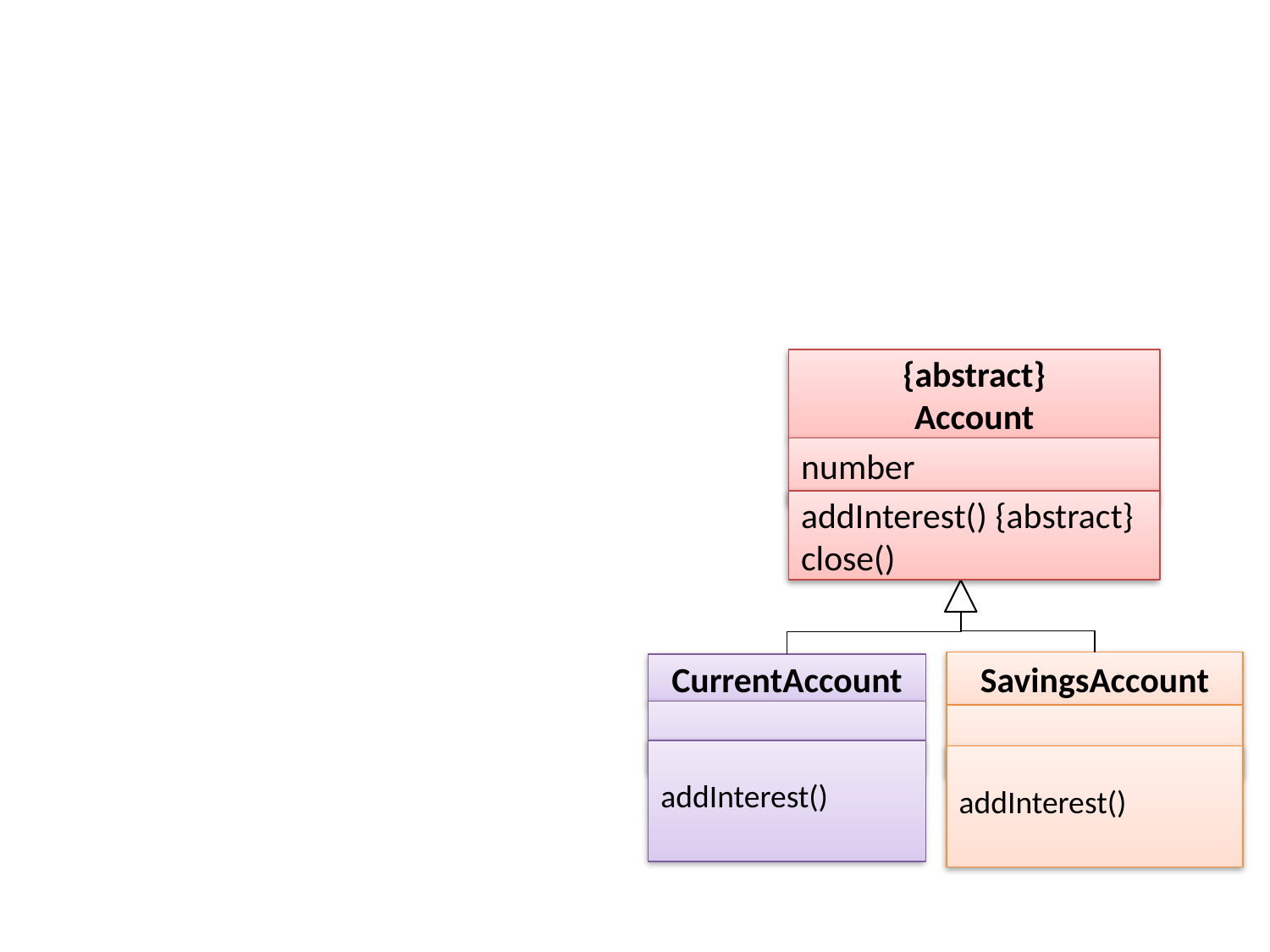

{abstract}
Account
number
addInterest() {abstract}
close()

SavingsAccount
CurrentAccount

addInterest()
addInterest()